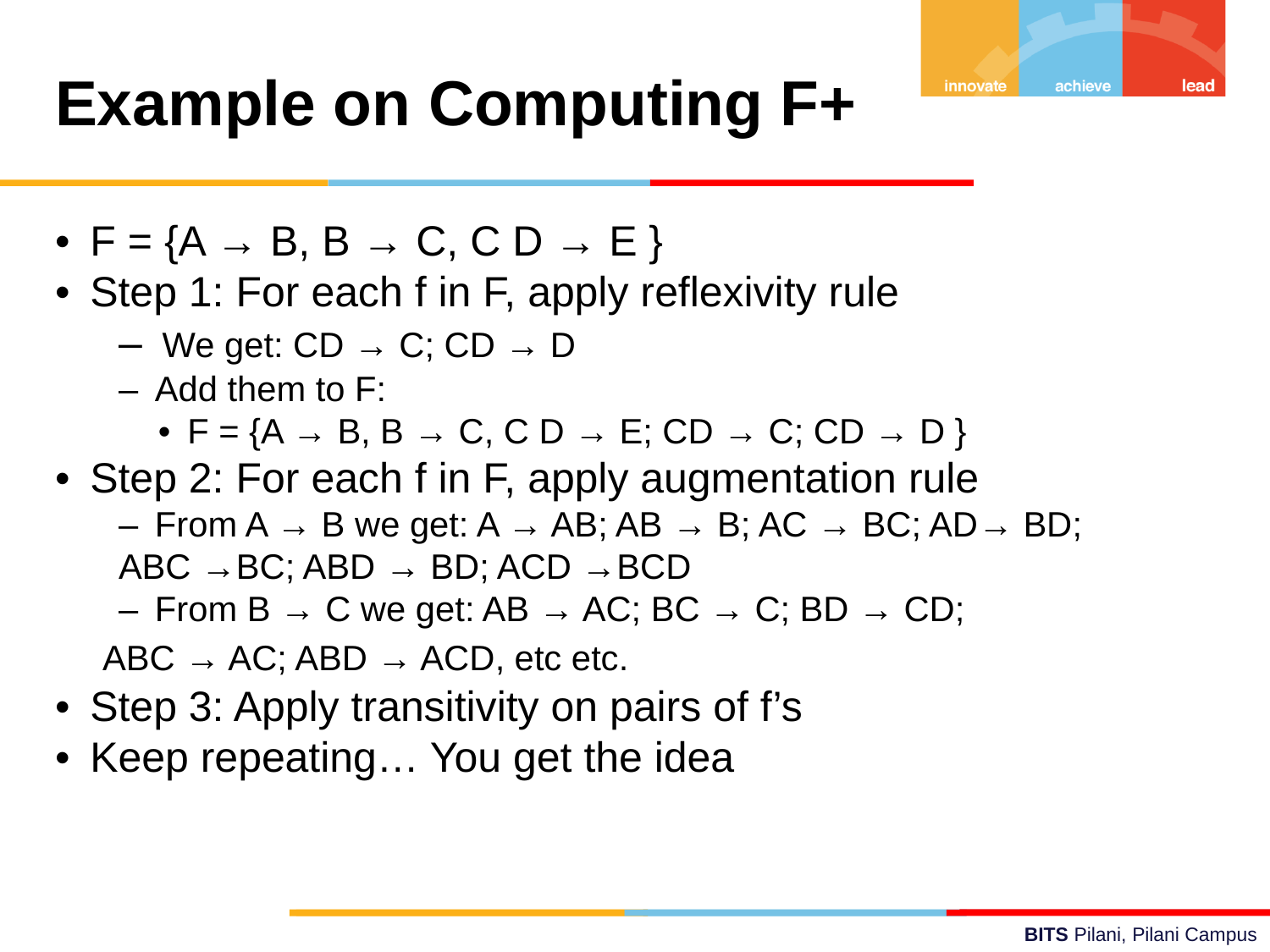

Example on Computing F+
•  F = {A → B, B → C, C D → E }
•  Step 1: For each f in F, apply reflexivity rule
–  We get: CD → C; CD → D
–  Add them to F:
	•  F = {A → B, B → C, C D → E; CD → C; CD → D }
•  Step 2: For each f in F, apply augmentation rule
–  From A → B we get: A → AB; AB → B; AC → BC; AD→ BD;
ABC →BC; ABD → BD; ACD →BCD
–  From B → C we get: AB → AC; BC → C; BD → CD;
	ABC → AC; ABD → ACD, etc etc.
•  Step 3: Apply transitivity on pairs of f’s
•  Keep repeating… You get the idea